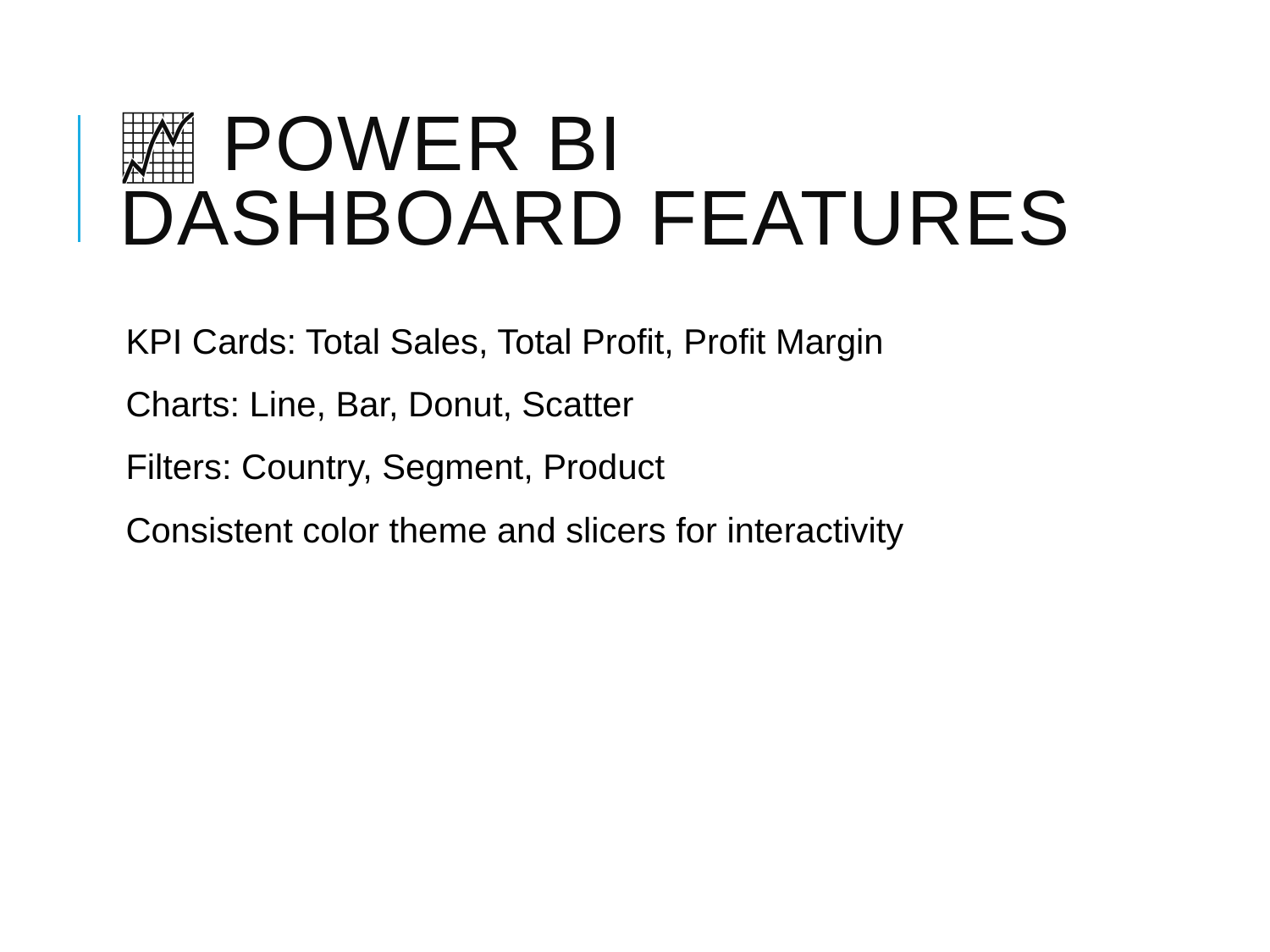

# 📈 Power BI Dashboard Features
KPI Cards: Total Sales, Total Profit, Profit Margin
Charts: Line, Bar, Donut, Scatter
Filters: Country, Segment, Product
Consistent color theme and slicers for interactivity